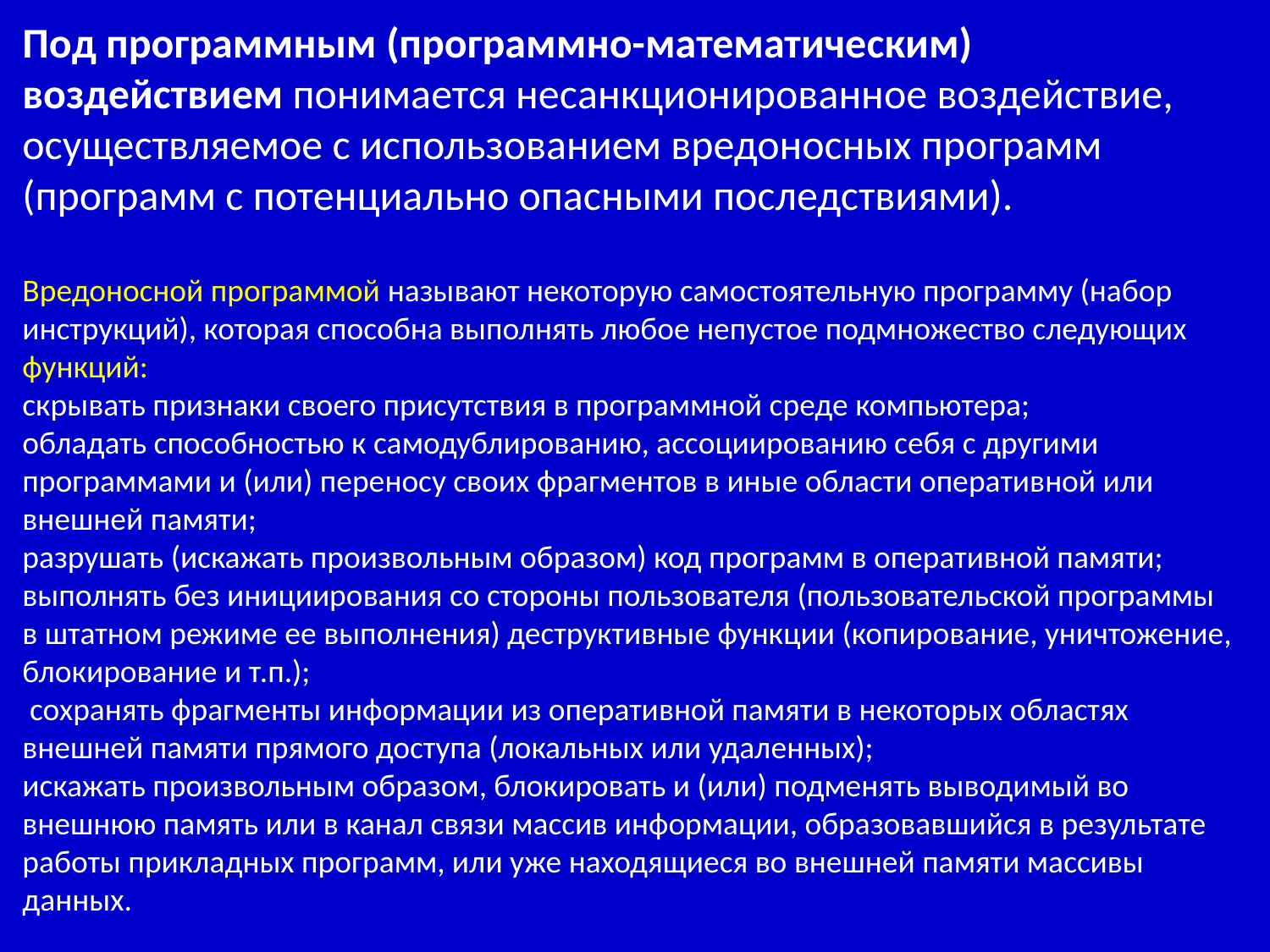

Под программным (программно-математическим) воздействием понимается несанкционированное воздействие, осуществляемое с использованием вредоносных программ (программ с потенциально опасными последствиями).

Вредоносной программой называют некоторую самостоятельную программу (набор инструкций), которая способна выполнять любое непустое подмножество следующих функций:
скрывать признаки своего присутствия в программной среде компьютера;
обладать способностью к самодублированию, ассоциированию себя с другими программами и (или) переносу своих фрагментов в иные области оперативной или внешней памяти;
разрушать (искажать произвольным образом) код программ в оперативной памяти;
выполнять без инициирования со стороны пользователя (пользовательской программы в штатном режиме ее выполнения) деструктивные функции (копирование, уничтожение, блокирование и т.п.);
 сохранять фрагменты информации из оперативной памяти в некоторых областях внешней памяти прямого доступа (локальных или удаленных);
искажать произвольным образом, блокировать и (или) подменять выводимый во внешнюю память или в канал связи массив информации, образовавшийся в результате работы прикладных программ, или уже находящиеся во внешней памяти массивы данных.